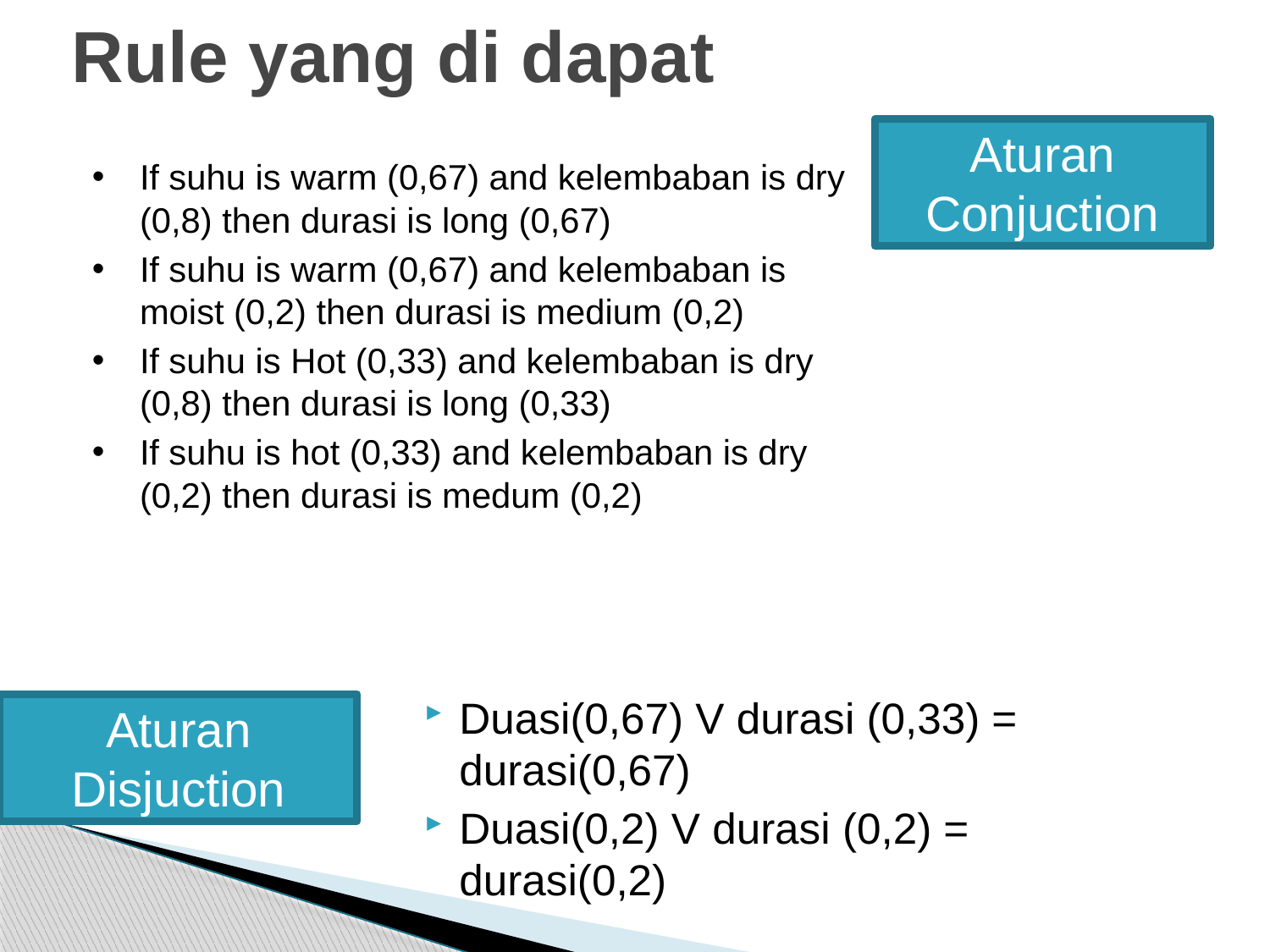

# Rule yang di dapat
Aturan Conjuction
If suhu is warm (0,67) and kelembaban is dry (0,8) then durasi is long (0,67)
If suhu is warm (0,67) and kelembaban is moist (0,2) then durasi is medium (0,2)
If suhu is Hot (0,33) and kelembaban is dry (0,8) then durasi is long (0,33)
If suhu is hot (0,33) and kelembaban is dry (0,2) then durasi is medum (0,2)
Duasi(0,67) V durasi (0,33) = durasi(0,67)
Duasi(0,2) V durasi (0,2) = durasi(0,2)
Aturan Disjuction